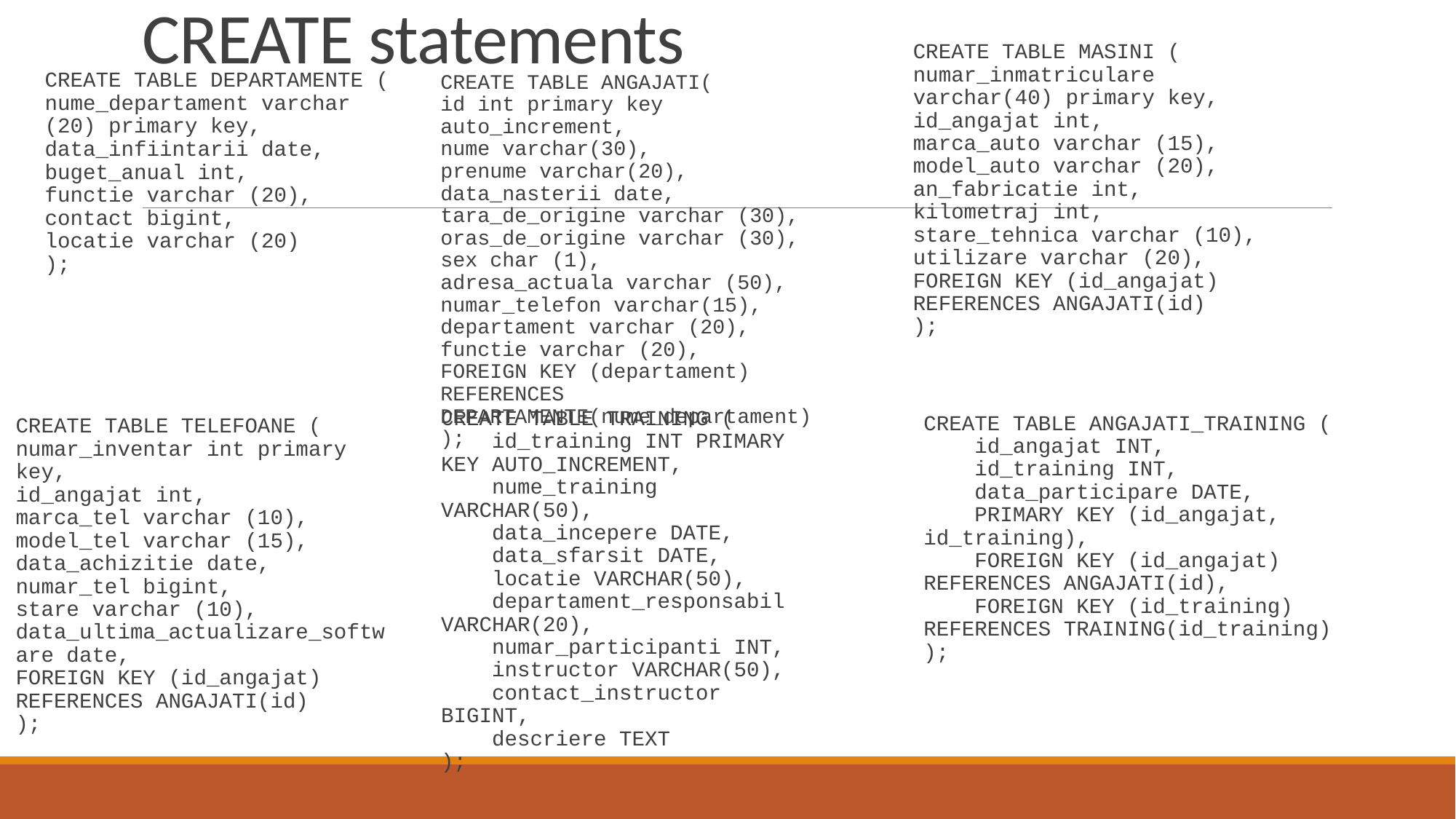

# CREATE statements
CREATE TABLE MASINI (
numar_inmatriculare varchar(40) primary key,
id_angajat int,
marca_auto varchar (15),
model_auto varchar (20),
an_fabricatie int,
kilometraj int,
stare_tehnica varchar (10),
utilizare varchar (20),
FOREIGN KEY (id_angajat) REFERENCES ANGAJATI(id)
);
CREATE TABLE DEPARTAMENTE (
nume_departament varchar (20) primary key,
data_infiintarii date,
buget_anual int,
functie varchar (20),
contact bigint,
locatie varchar (20)
);

CREATE TABLE ANGAJATI(
id int primary key auto_increment,
nume varchar(30),
prenume varchar(20),
data_nasterii date,
tara_de_origine varchar (30),
oras_de_origine varchar (30),
sex char (1),
adresa_actuala varchar (50),
numar_telefon varchar(15),
departament varchar (20),
functie varchar (20),
FOREIGN KEY (departament) REFERENCES DEPARTAMENTE(nume_departament)
);
CREATE TABLE TRAINING (
    id_training INT PRIMARY KEY AUTO_INCREMENT,
    nume_training VARCHAR(50),
    data_incepere DATE,
    data_sfarsit DATE,
    locatie VARCHAR(50),
    departament_responsabil VARCHAR(20),
    numar_participanti INT,
    instructor VARCHAR(50),
    contact_instructor BIGINT,
    descriere TEXT
);
CREATE TABLE ANGAJATI_TRAINING (
    id_angajat INT,
    id_training INT,
    data_participare DATE,
    PRIMARY KEY (id_angajat, id_training),
    FOREIGN KEY (id_angajat) REFERENCES ANGAJATI(id),
    FOREIGN KEY (id_training) REFERENCES TRAINING(id_training)
);
CREATE TABLE TELEFOANE (
numar_inventar int primary key,
id_angajat int,
marca_tel varchar (10),
model_tel varchar (15),
data_achizitie date,
numar_tel bigint,
stare varchar (10),
data_ultima_actualizare_software date,
FOREIGN KEY (id_angajat) REFERENCES ANGAJATI(id)
);